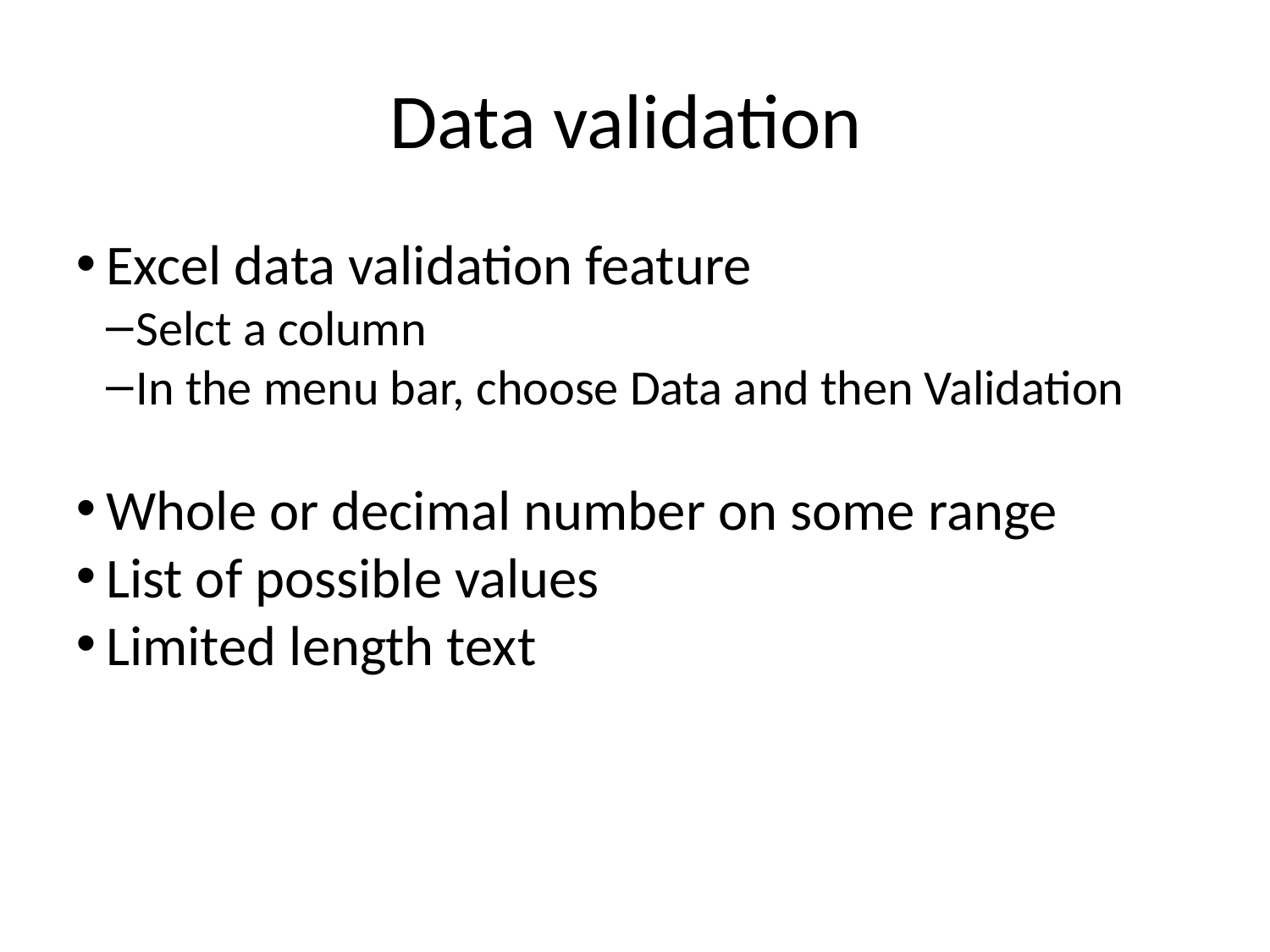

Data validation
Excel data validation feature
Selct a column
In the menu bar, choose Data and then Validation

Whole or decimal number on some range
List of possible values
Limited length text